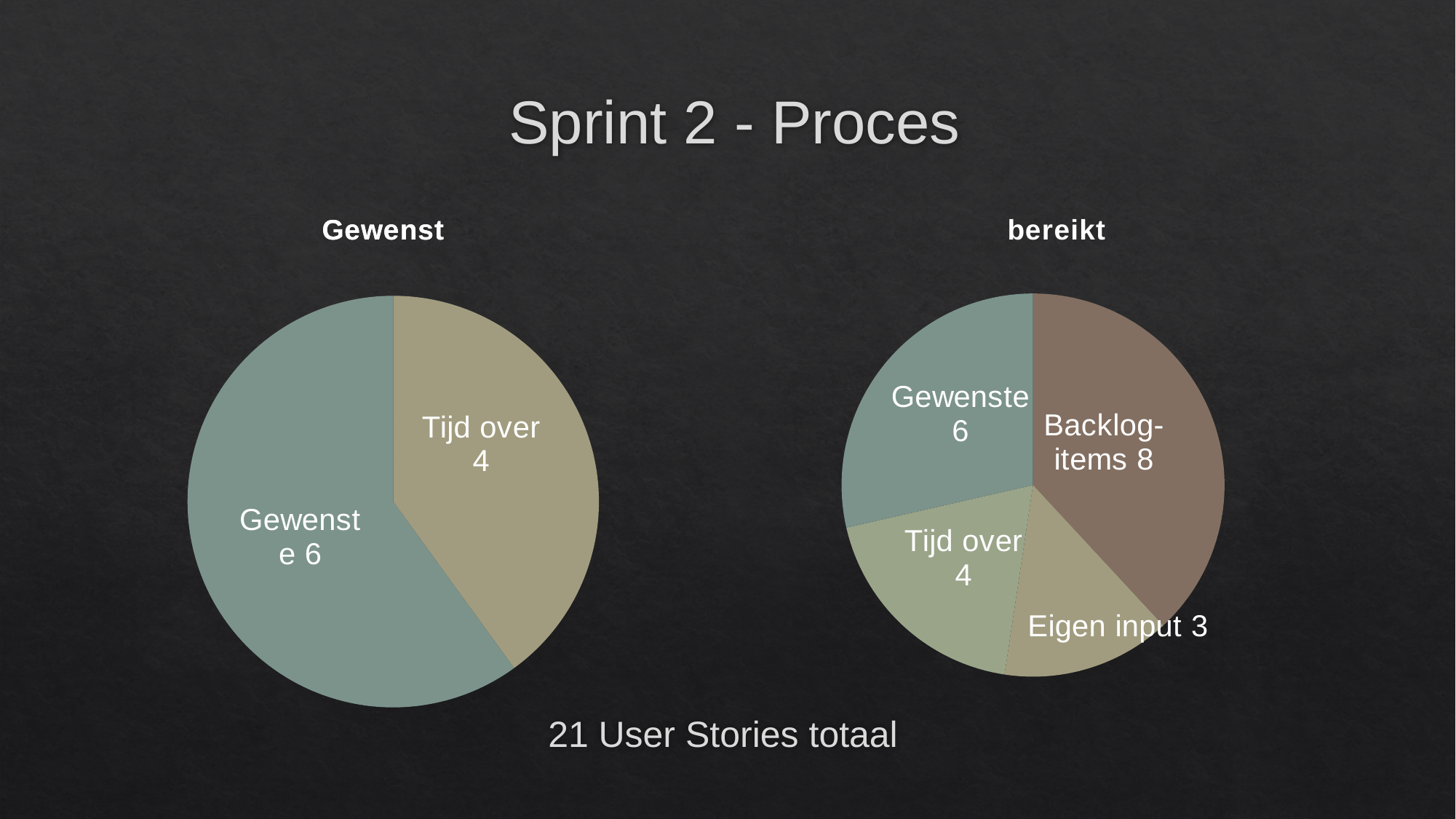

# Sprint 2 - Proces

### Chart: Gewenst

| Category |
|---|

### Chart: Gewenst

| Category | User Stories |
|---|---|
| Tijd over | 4.0 |
| Gewenste | 6.0 |

### Chart: bereikt

| Category | User Stories |
|---|---|
| Backlog-items | 8.0 |
| Eigen input | 3.0 |
| Tijd over | 4.0 |
| Gewenste | 6.0 |
21 User Stories totaal